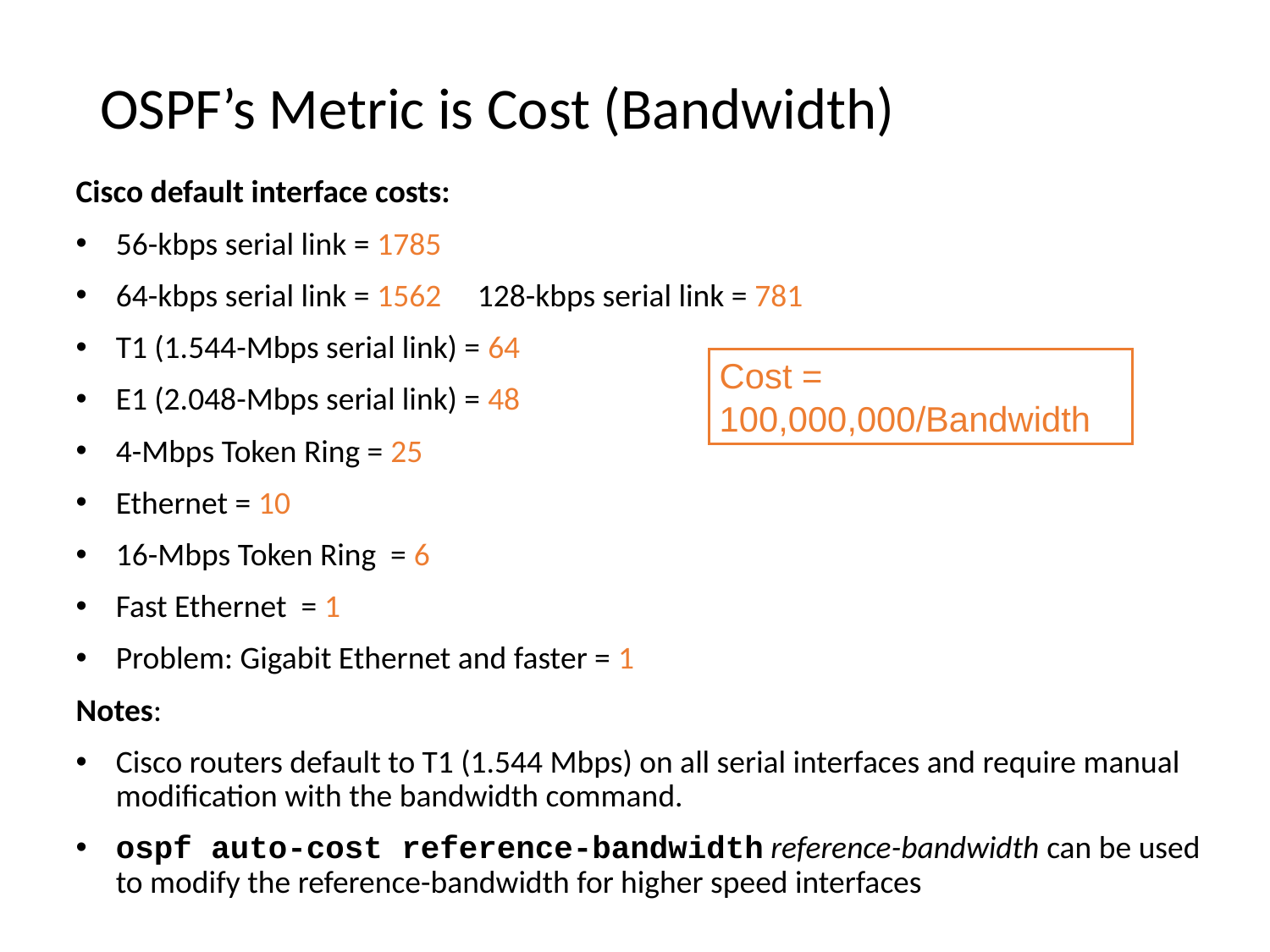

# OSPF’s Metric is Cost (Bandwidth)
Cisco default interface costs:
56-kbps serial link = 1785
64-kbps serial link = 1562     128-kbps serial link = 781
T1 (1.544-Mbps serial link) = 64
E1 (2.048-Mbps serial link) = 48
4-Mbps Token Ring = 25
Ethernet = 10
16-Mbps Token Ring  = 6
Fast Ethernet  = 1
Problem: Gigabit Ethernet and faster = 1
Notes:
Cisco routers default to T1 (1.544 Mbps) on all serial interfaces and require manual modification with the bandwidth command.
ospf auto-cost reference-bandwidth reference-bandwidth can be used to modify the reference-bandwidth for higher speed interfaces
Cost = 100,000,000/Bandwidth